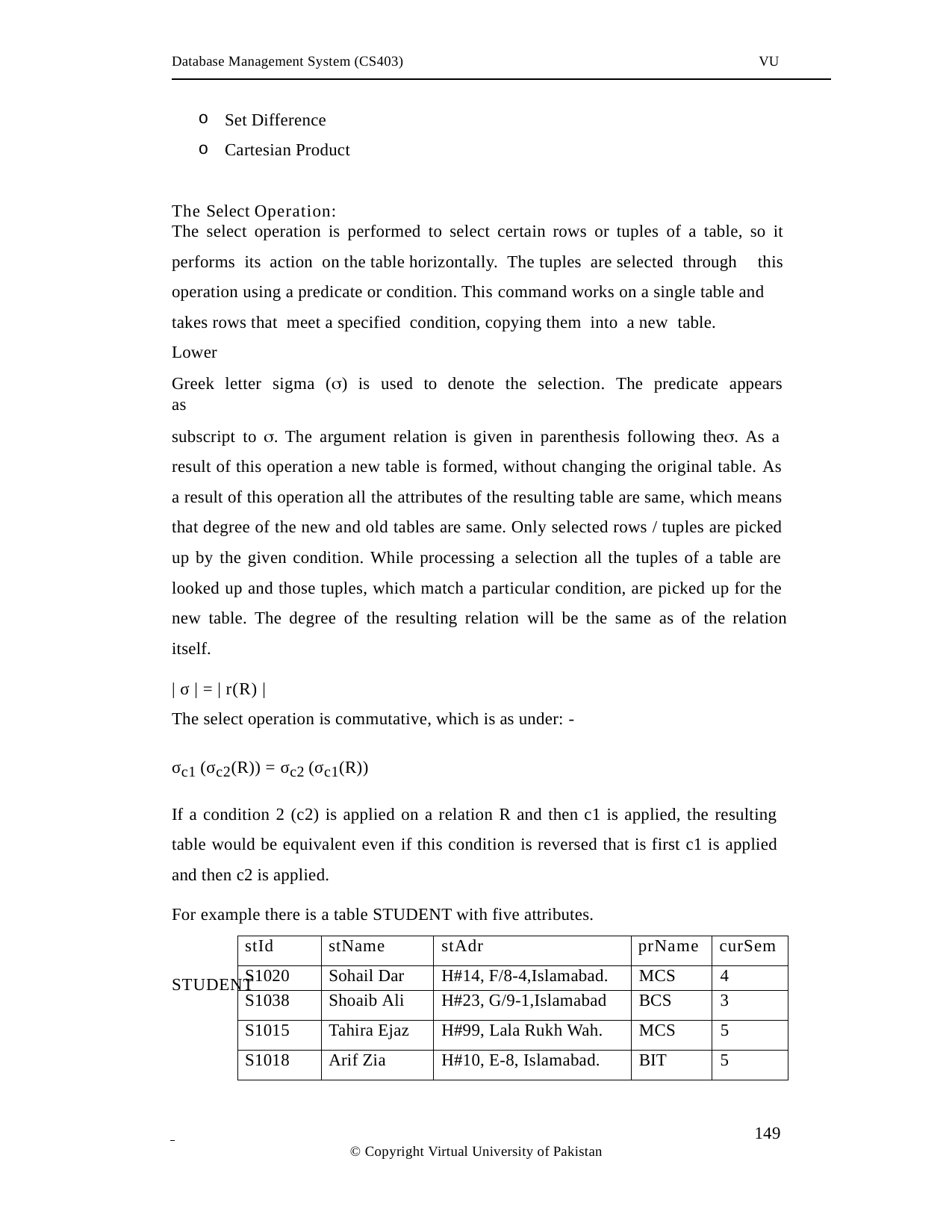

Database Management System (CS403)
VU

Set Difference
Cartesian Product

The Select Operation:
The select operation is performed to select certain rows or tuples of a table, so it
performs  its  action  on the table horizontally.  The tuples  are selected  through    this
operation using a predicate or condition. This command works on a single table and  takes rows that  meet a specified  condition, copying them  into  a new  table.     Lower
Greek  letter  sigma  (σ)  is  used  to  denote  the  selection.  The  predicate  appears as
subscript to σ. The argument relation is given in parenthesis following theσ. As a  result of this operation a new table is formed, without changing the original table. As  a result of this operation all the attributes of the resulting table are same, which means  that degree of the new and old tables are same. Only selected rows / tuples are picked  up by the given condition. While processing a selection all the tuples of a table are  looked up and those tuples, which match a particular condition, are picked up for the  new table. The degree of the resulting relation will be the same as of the relation itself.

| σ | = | r(R) |
The select operation is commutative, which is as under: -

σc1 (σc2(R)) = σc2 (σc1(R))
If a condition 2 (c2) is applied on a relation R and then c1 is applied, the resulting  table would be equivalent even if this condition is reversed that is first c1 is applied  and then c2 is applied.

For example there is a table STUDENT with five attributes.

STUDENT
| stId | stName | stAdr | prName | curSem |
| --- | --- | --- | --- | --- |
| S1020 | Sohail Dar | H#14, F/8-4,Islamabad. | MCS | 4 |
| S1038 | Shoaib Ali | H#23, G/9-1,Islamabad | BCS | 3 |
| S1015 | Tahira Ejaz | H#99, Lala Rukh Wah. | MCS | 5 |
| S1018 | Arif Zia | H#10, E-8, Islamabad. | BIT | 5 |
 	149
© Copyright Virtual University of Pakistan